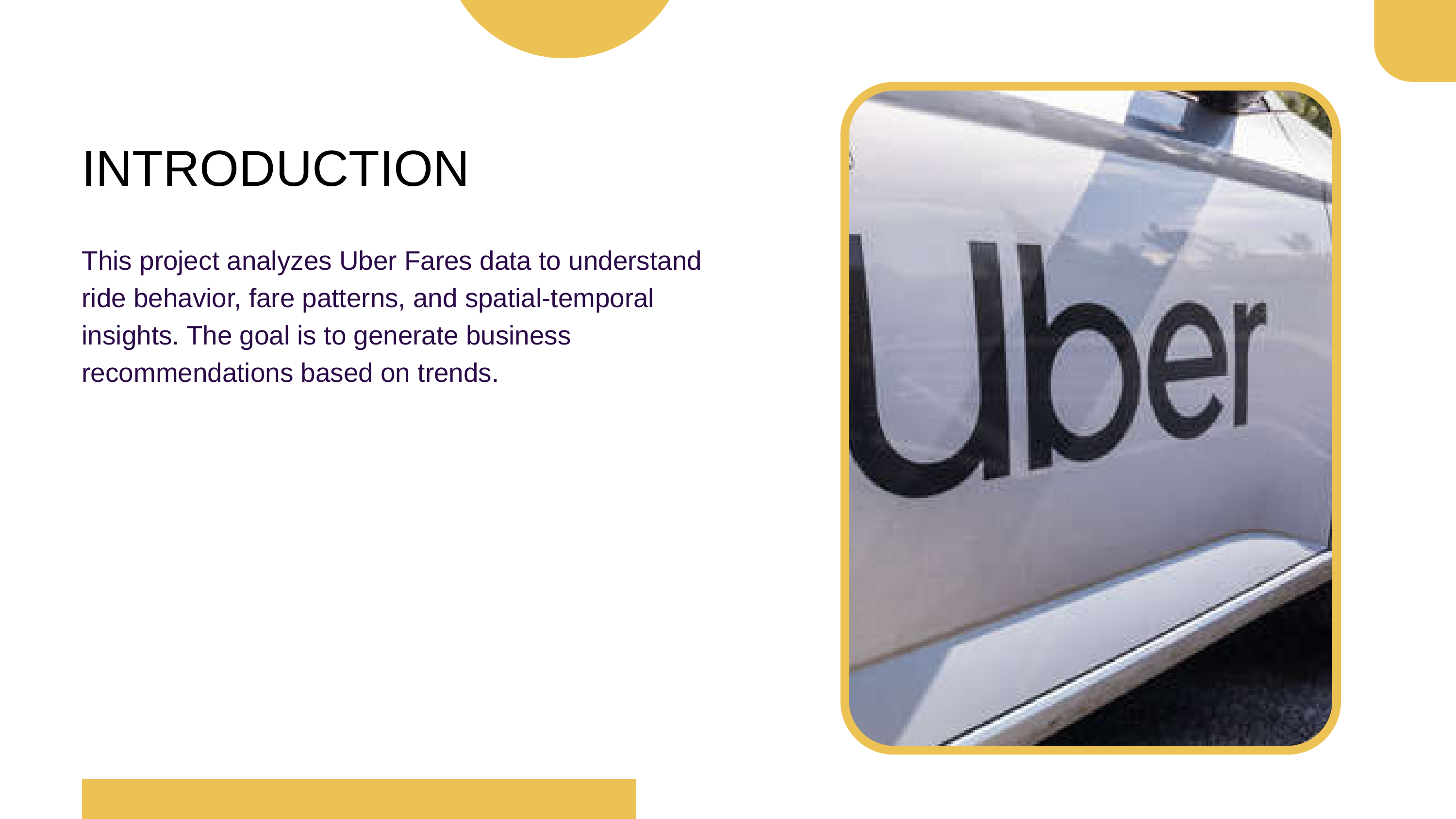

INTRODUCTION
This project analyzes Uber Fares data to understand ride behavior, fare patterns, and spatial-temporal insights. The goal is to generate business recommendations based on trends.